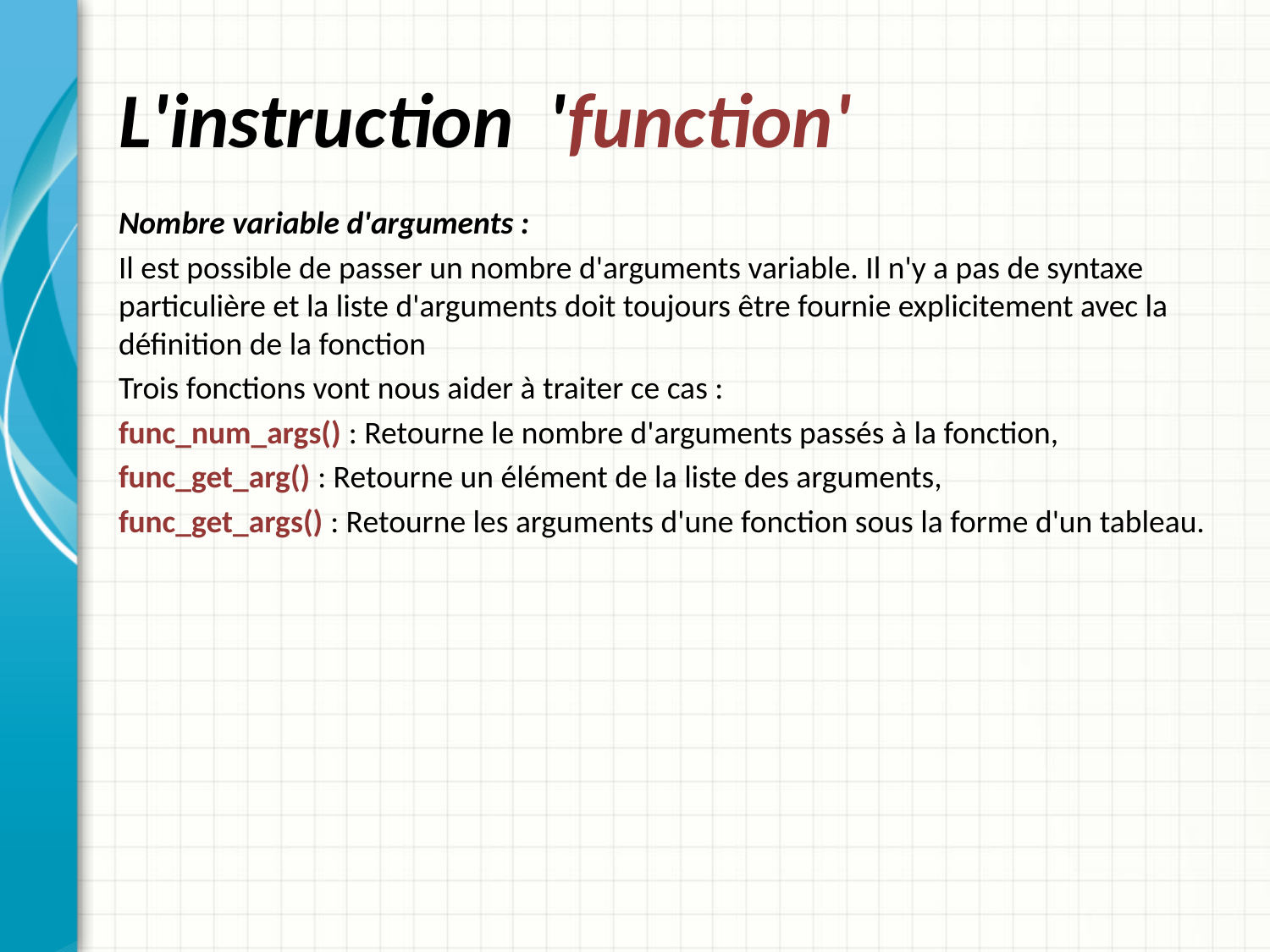

# L'instruction  'function'
Nombre variable d'arguments :
Il est possible de passer un nombre d'arguments variable. Il n'y a pas de syntaxe particulière et la liste d'arguments doit toujours être fournie explicitement avec la définition de la fonction
Trois fonctions vont nous aider à traiter ce cas :
func_num_args() : Retourne le nombre d'arguments passés à la fonction,
func_get_arg() : Retourne un élément de la liste des arguments,
func_get_args() : Retourne les arguments d'une fonction sous la forme d'un tableau.